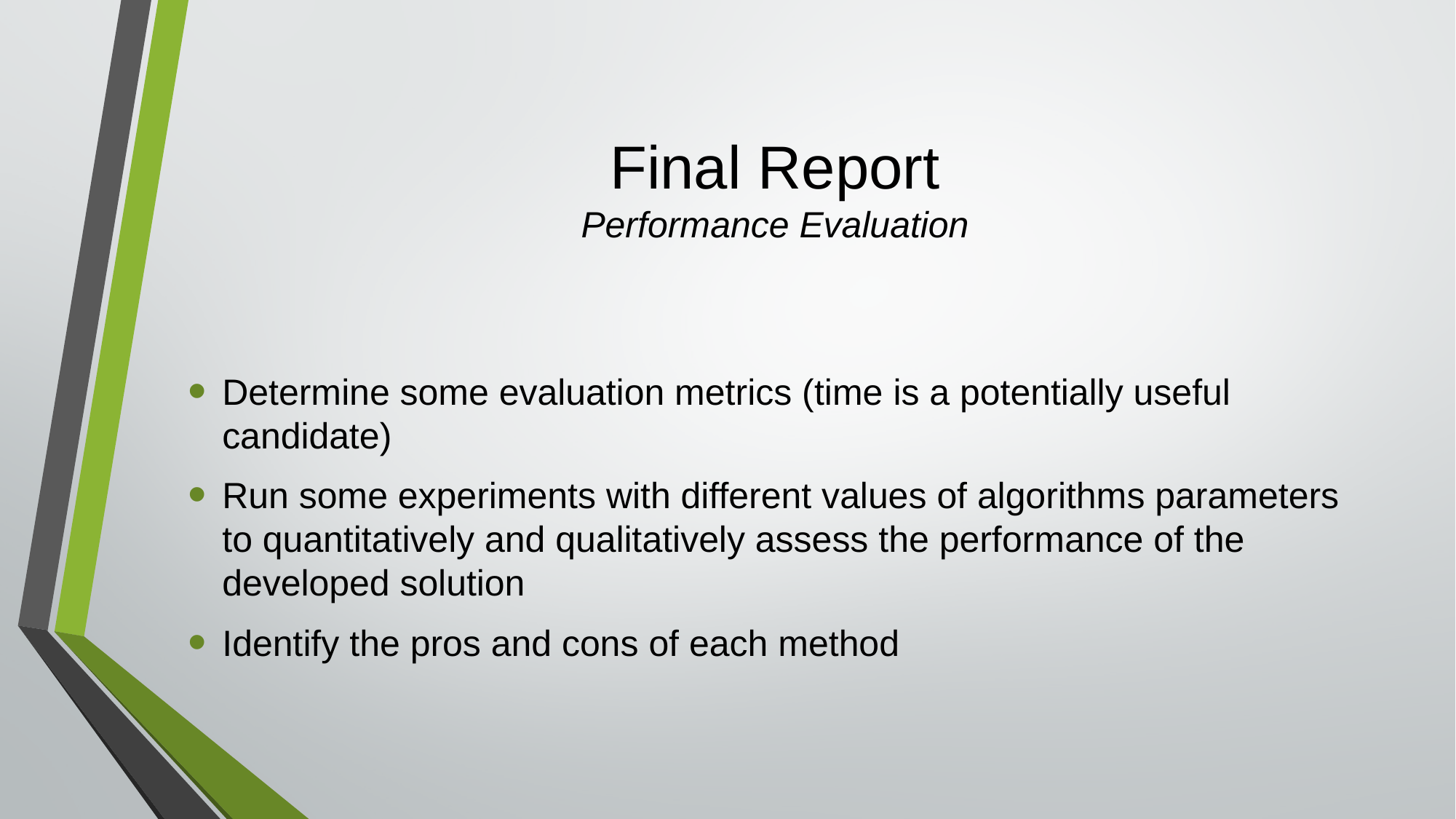

# Final Report Performance Evaluation
Determine some evaluation metrics (time is a potentially useful candidate)
Run some experiments with different values of algorithms parameters to quantitatively and qualitatively assess the performance of the developed solution
Identify the pros and cons of each method